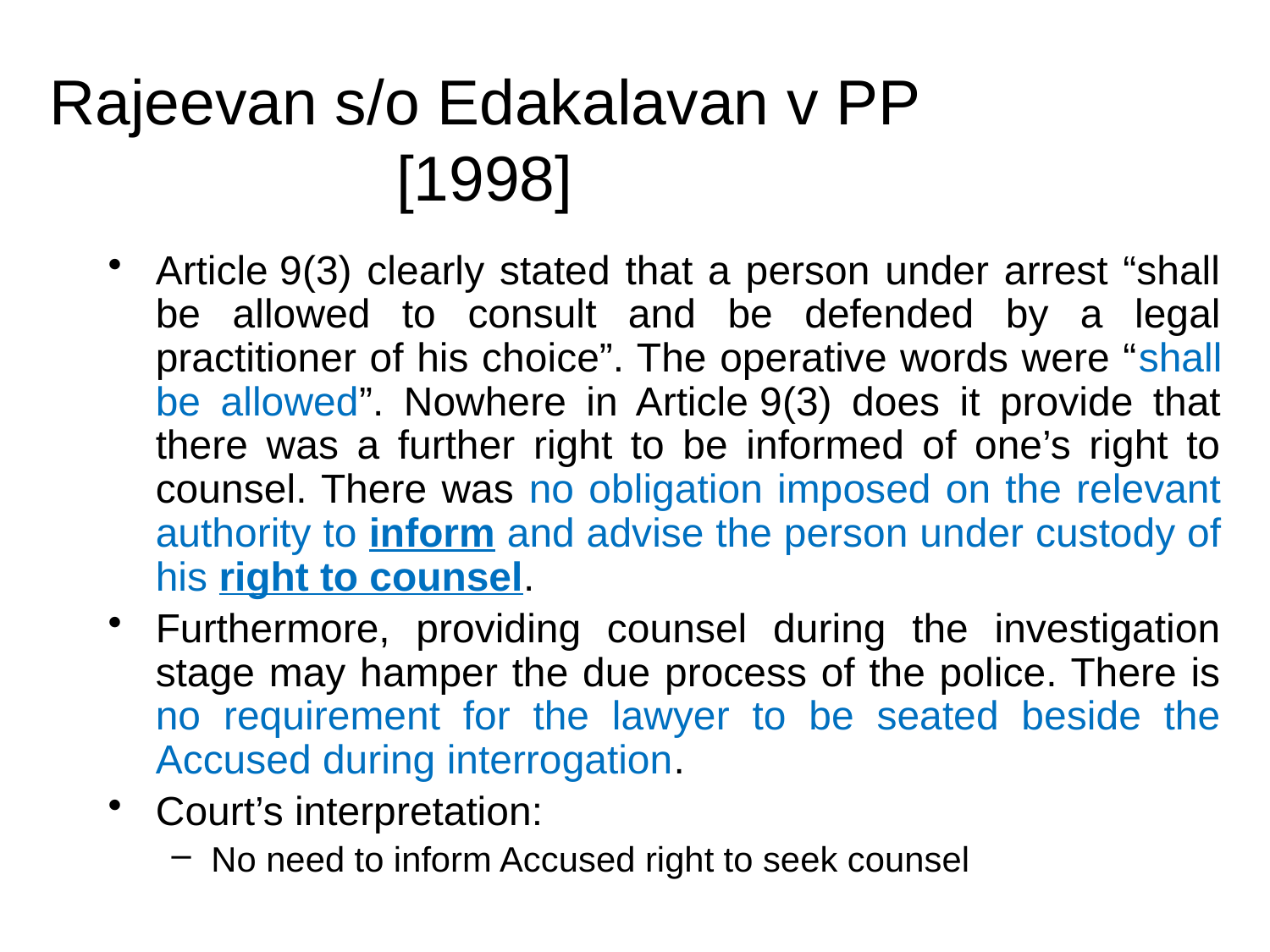

# Rajeevan s/o Edakalavan v PP [1998]
Article 9(3) clearly stated that a person under arrest “shall be allowed to consult and be defended by a legal practitioner of his choice”. The operative words were “shall be allowed”. Nowhere in Article 9(3) does it provide that there was a further right to be informed of one’s right to counsel. There was no obligation imposed on the relevant authority to inform and advise the person under custody of his right to counsel.
Furthermore, providing counsel during the investigation stage may hamper the due process of the police. There is no requirement for the lawyer to be seated beside the Accused during interrogation.
Court’s interpretation:
No need to inform Accused right to seek counsel